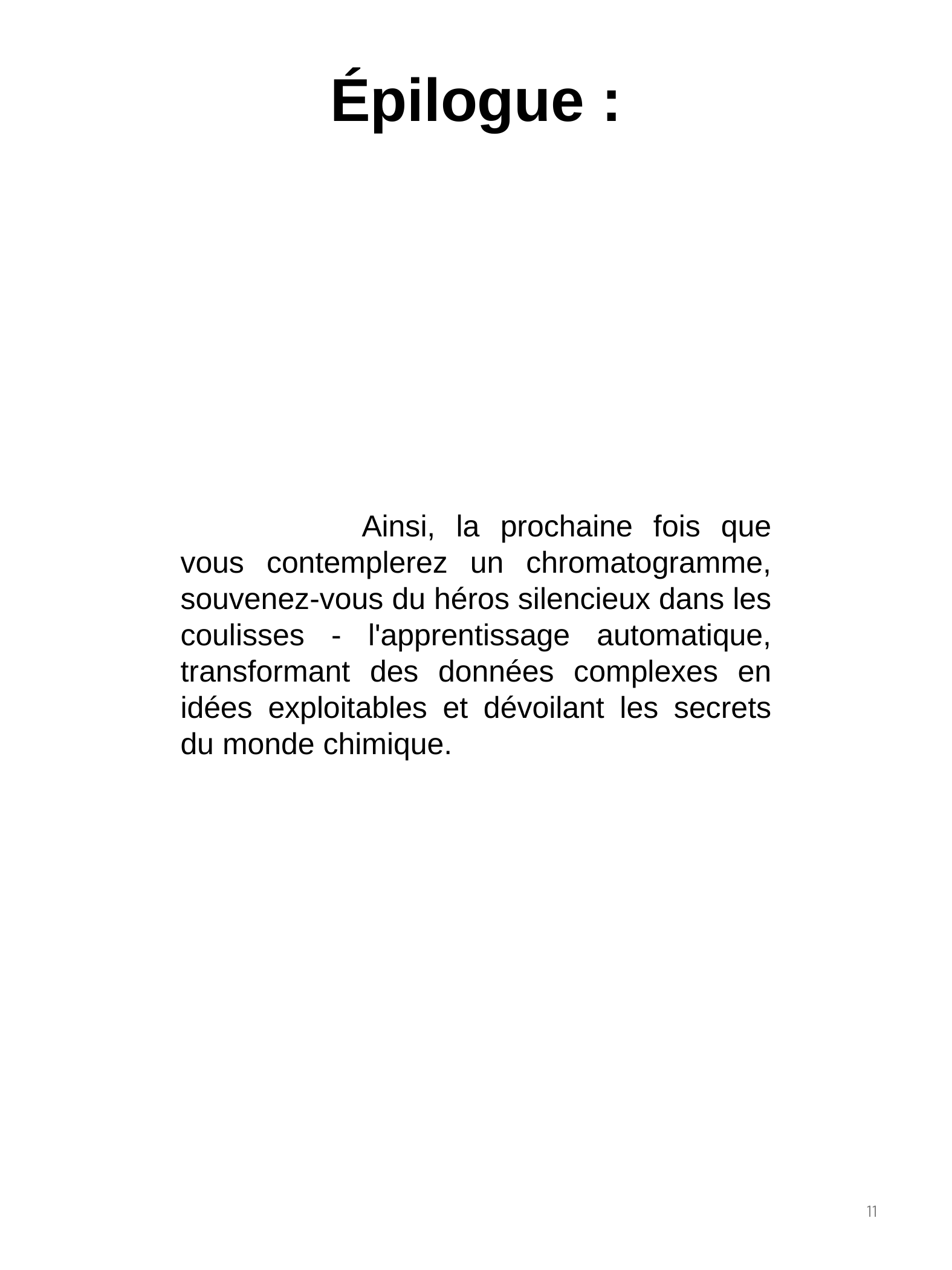

Épilogue :
		Ainsi, la prochaine fois que vous contemplerez un chromatogramme, souvenez-vous du héros silencieux dans les coulisses - l'apprentissage automatique, transformant des données complexes en idées exploitables et dévoilant les secrets du monde chimique.

11